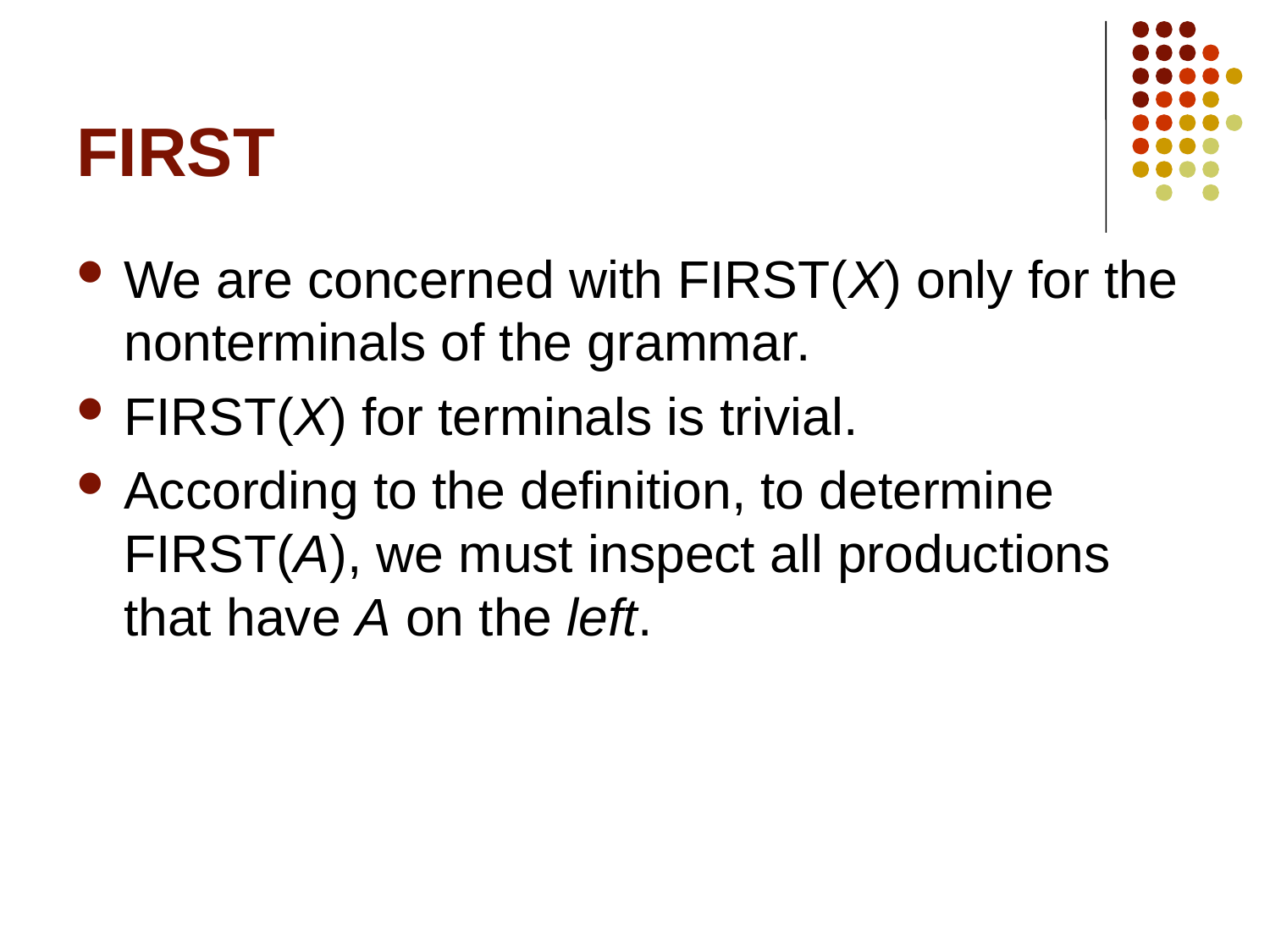

# FIRST
We are concerned with FIRST(X) only for the nonterminals of the grammar.
FIRST(X) for terminals is trivial.
According to the definition, to determine FIRST(A), we must inspect all productions that have A on the left.